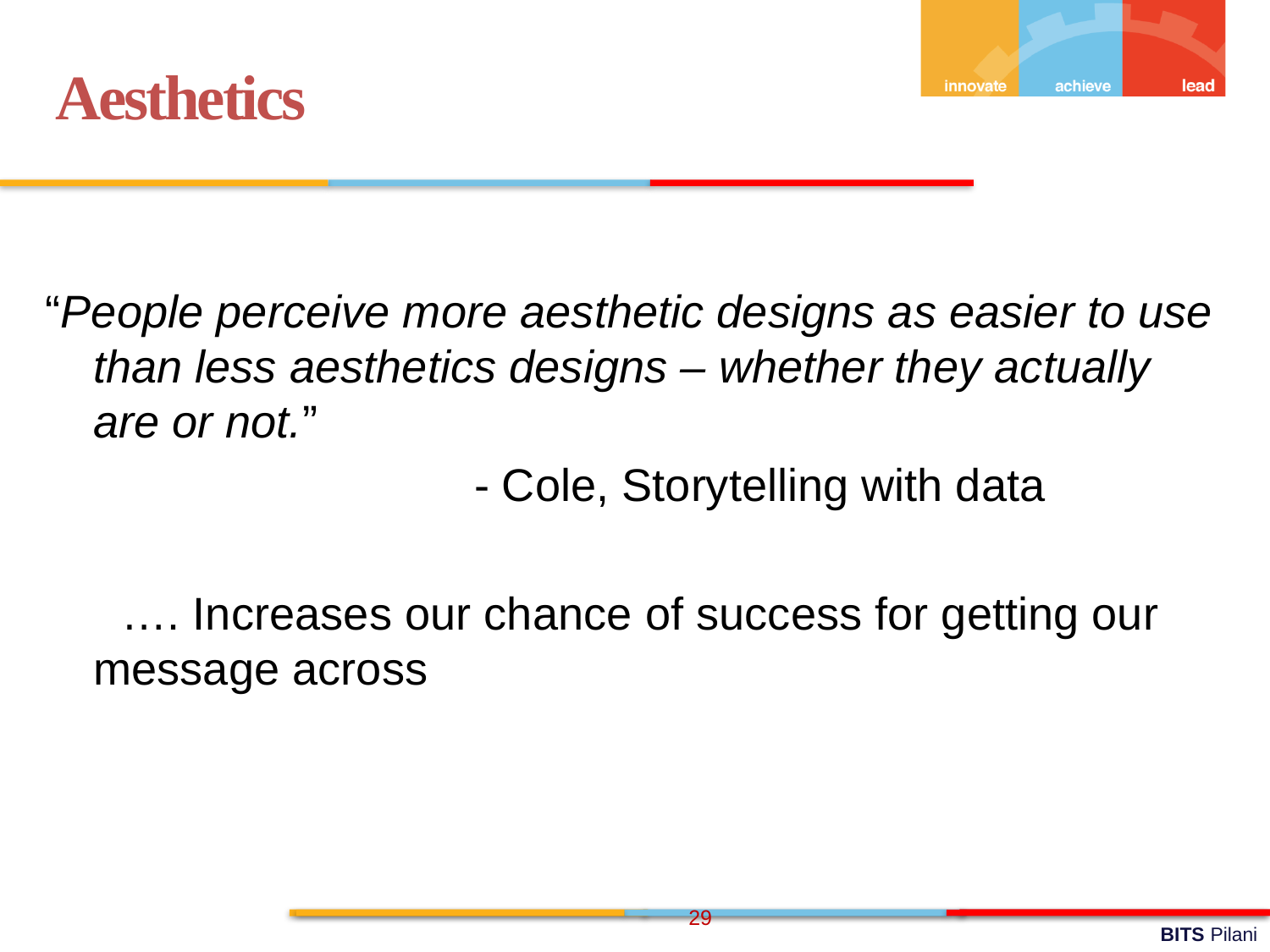

Aesthetics

“People perceive more aesthetic designs as easier to use than less aesthetics designs – whether they actually are or not.”
				- Cole, Storytelling with data

      …. Increases our chance of success for getting our message across
29